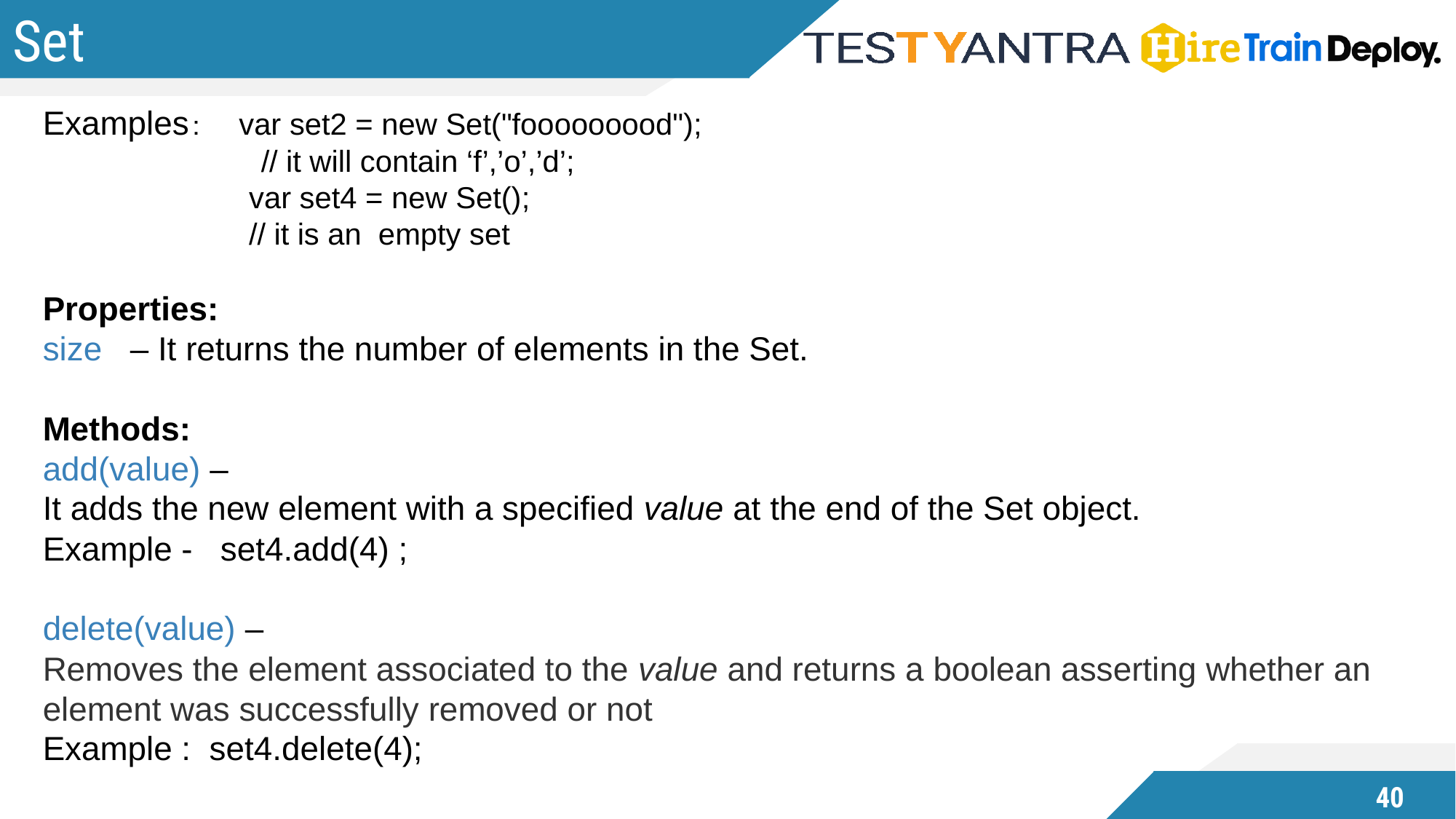

# Set
Examples:  var set2 = new Set("fooooooood");
		// it will contain ‘f’,’o’,’d’;
		var set4 = new Set();
		// it is an  empty set

Properties:
size   – It returns the number of elements in the Set.

Methods:
add(value) –
It adds the new element with a specified value at the end of the Set object.
Example -   set4.add(4) ;

delete(value) –
Removes the element associated to the value and returns a boolean asserting whether an element was successfully removed or not
Example :  set4.delete(4);
40